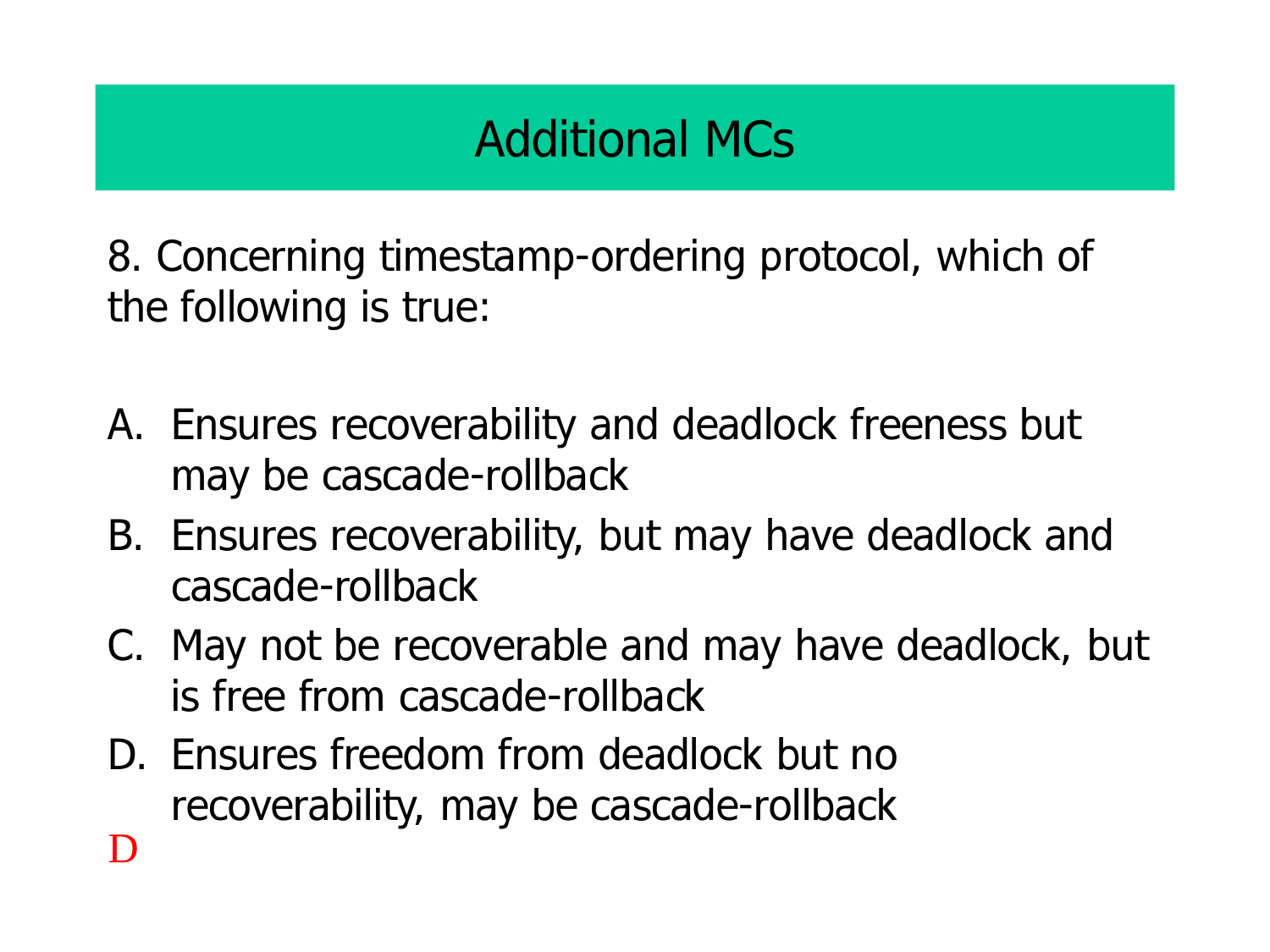

# Additional MCs
8. Concerning timestamp-ordering protocol, which of the following is true:

Ensures recoverability and deadlock freeness but may be cascade-rollback
Ensures recoverability, but may have deadlock and cascade-rollback
May not be recoverable and may have deadlock, but is free from cascade-rollback
Ensures freedom from deadlock but no recoverability, may be cascade-rollback
D